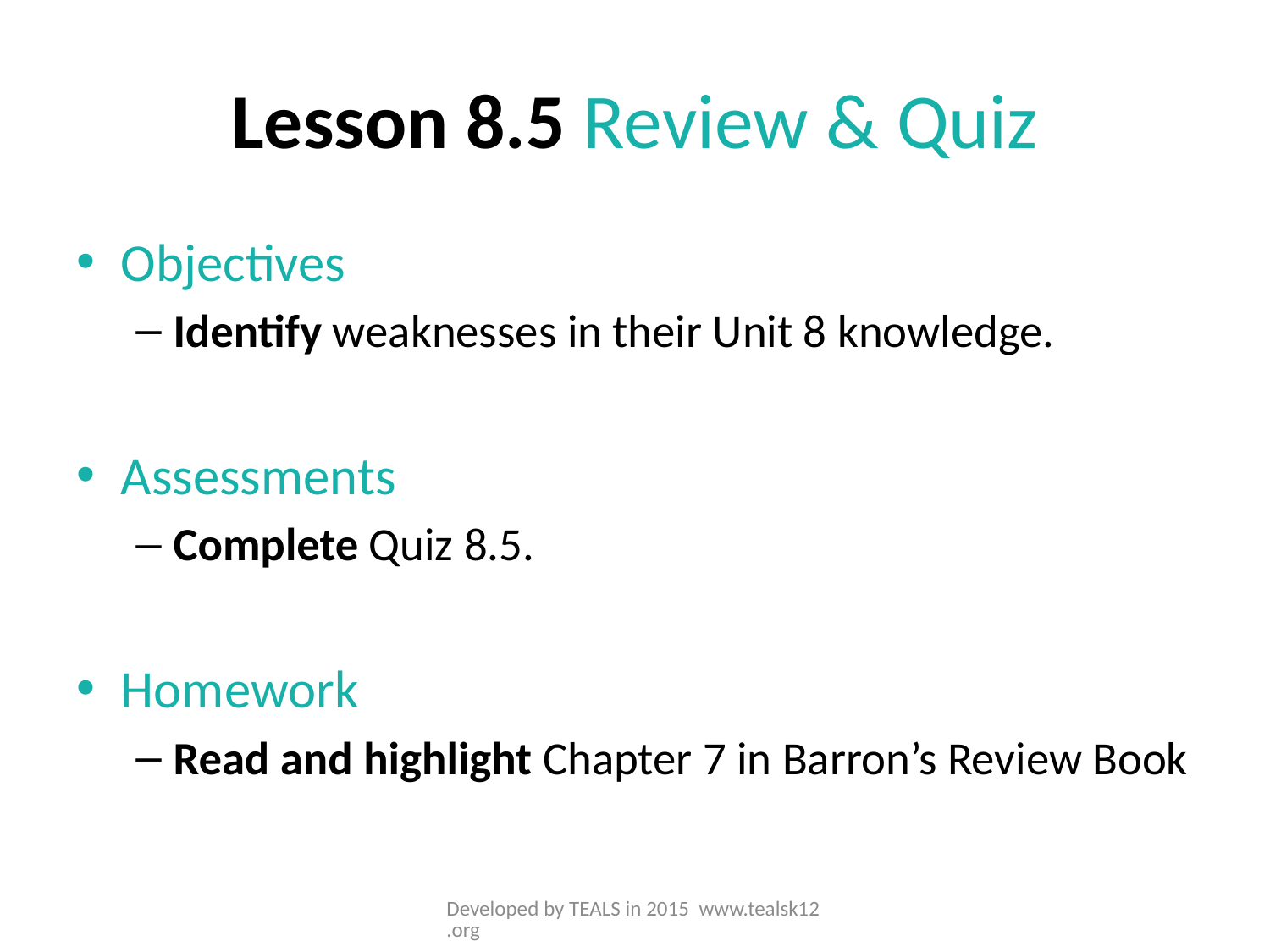

# Lesson 8.5 Review & Quiz
Objectives
Identify weaknesses in their Unit 8 knowledge.

Assessments
Complete Quiz 8.5.

Homework
Read and highlight Chapter 7 in Barron’s Review Book

Developed by TEALS in 2015  www.tealsk12.org